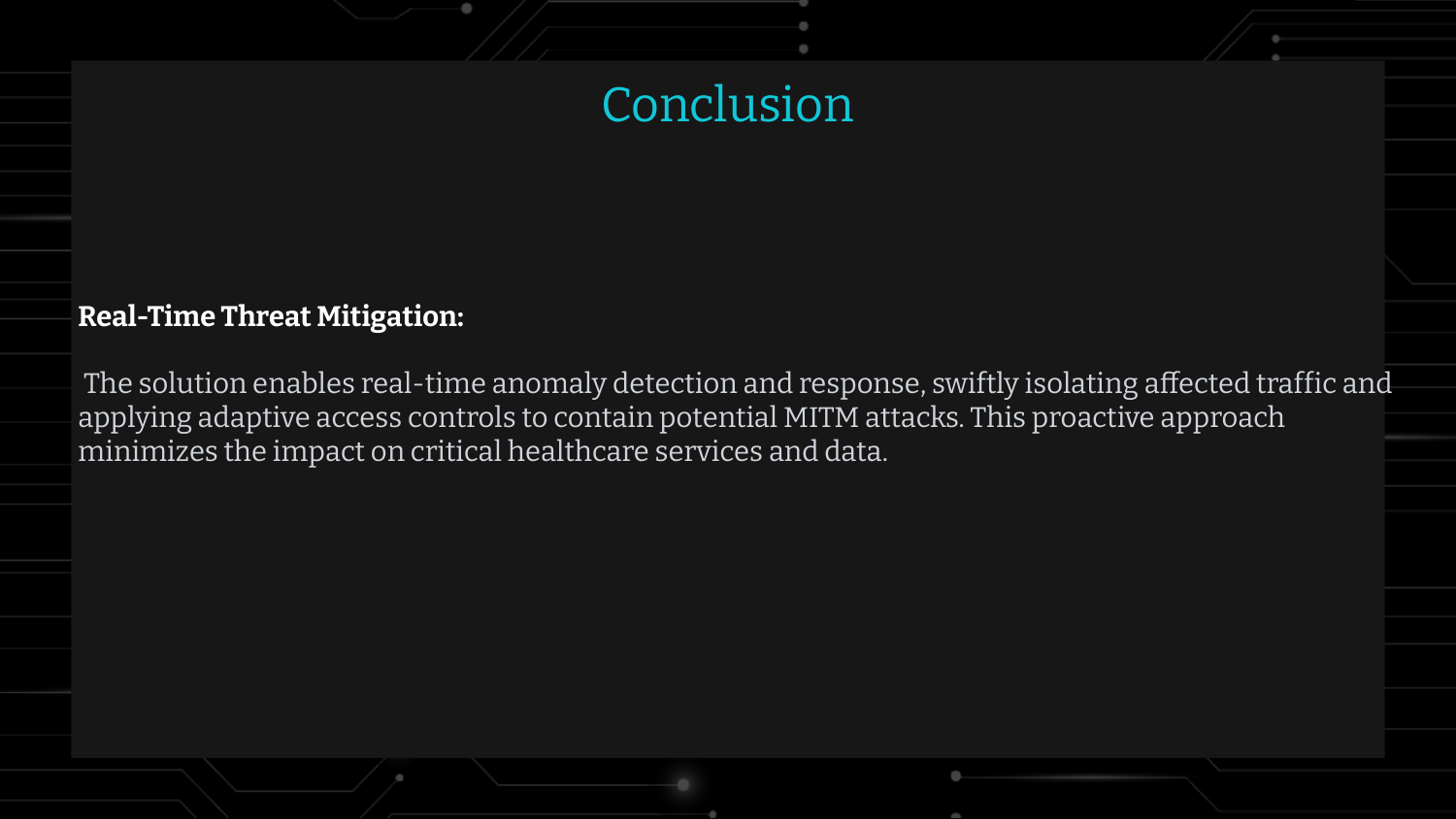

Conclusion
Real-Time Threat Mitigation:

 The solution enables real-time anomaly detection and response, swiftly isolating affected traffic and applying adaptive access controls to contain potential MITM attacks. This proactive approach minimizes the impact on critical healthcare services and data.